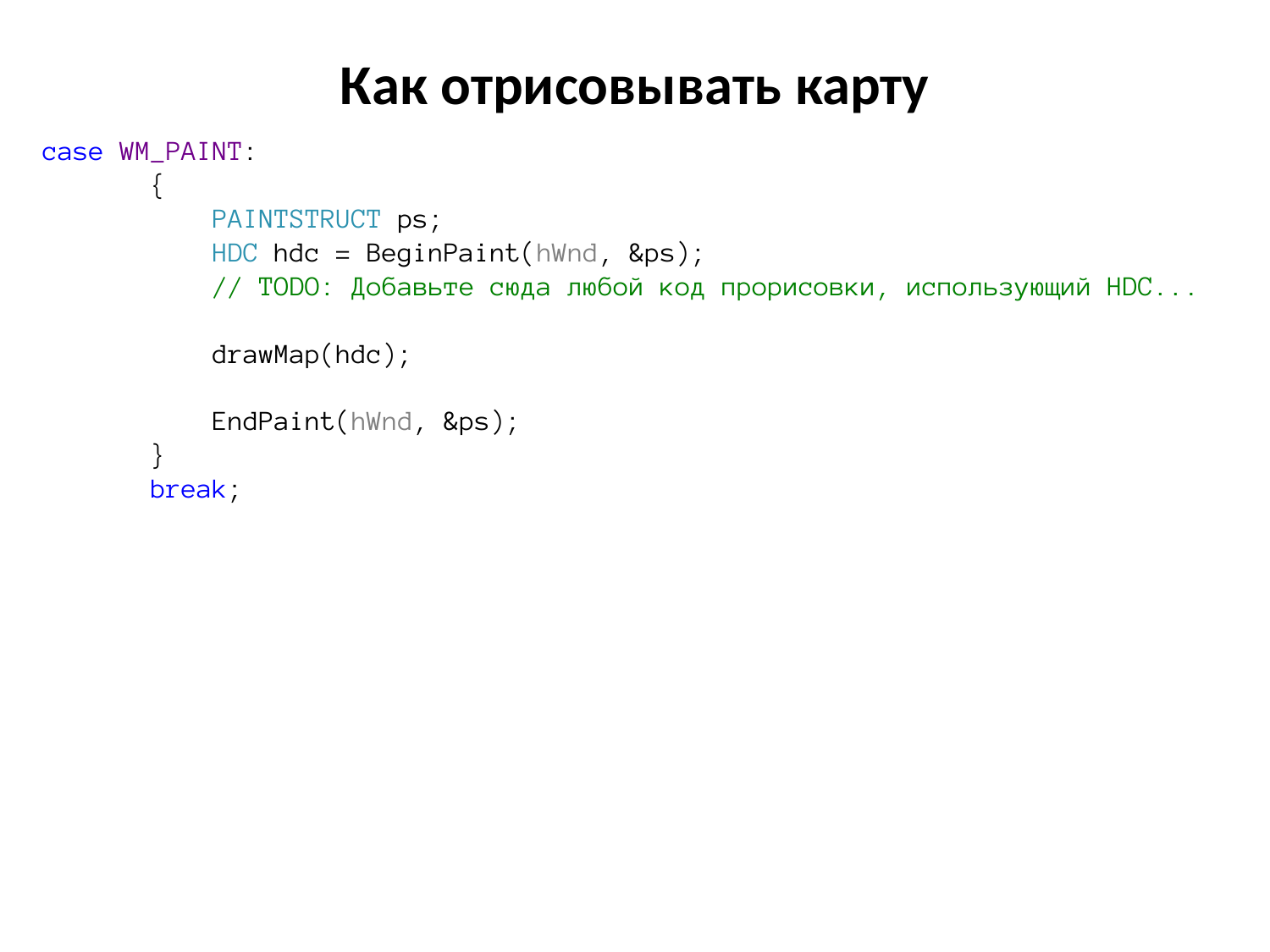

# Как отрисовывать карту
 case WM_PAINT:
        {
            PAINTSTRUCT ps;
            HDC hdc = BeginPaint(hWnd, &ps);
            // TODO: Добавьте сюда любой код прорисовки, использующий HDC...

            drawMap(hdc);

            EndPaint(hWnd, &ps);
        }
        break;